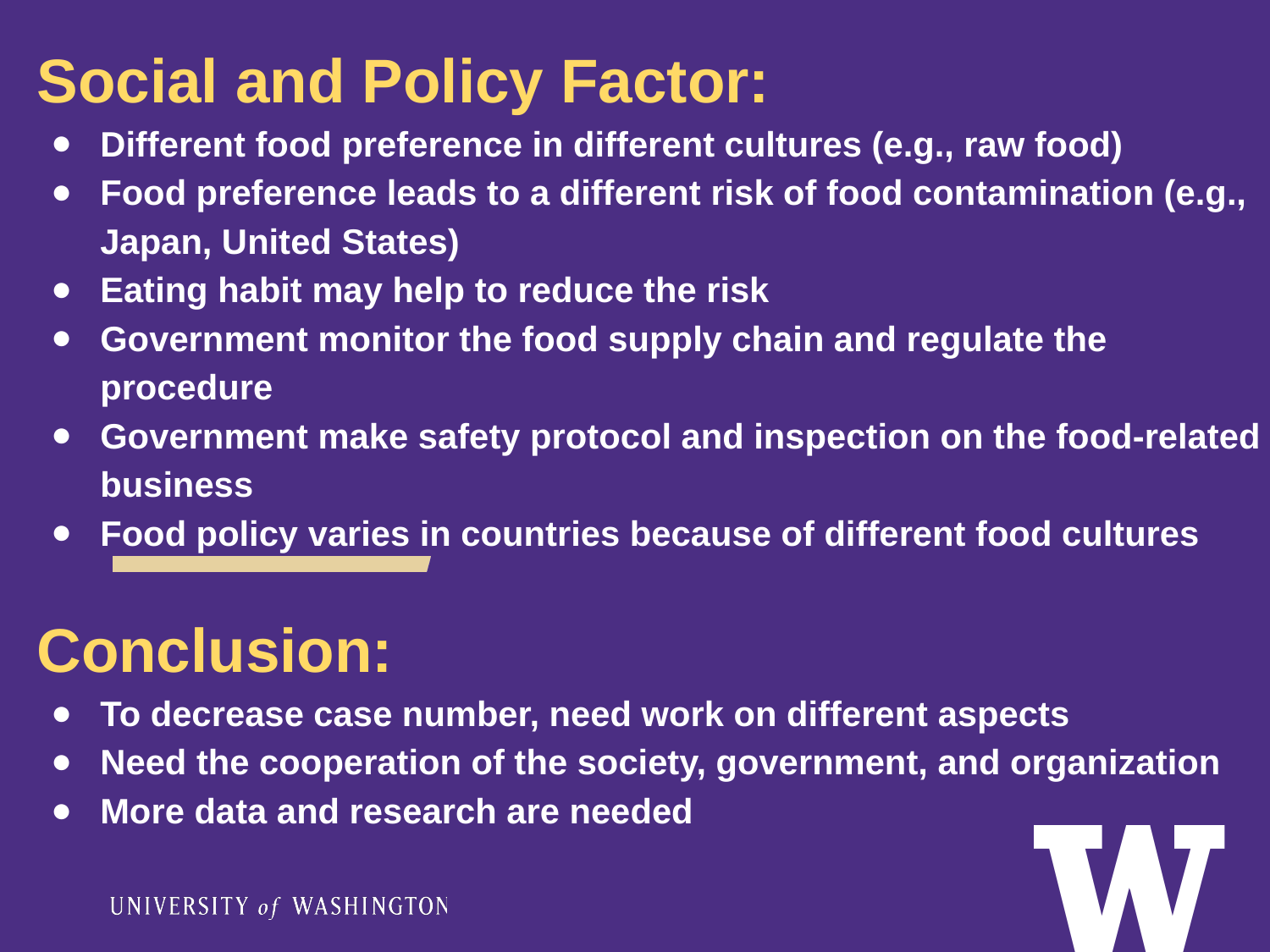

Social and Policy Factor:
Different food preference in different cultures (e.g., raw food)
Food preference leads to a different risk of food contamination (e.g., Japan, United States)
Eating habit may help to reduce the risk
Government monitor the food supply chain and regulate the procedure
Government make safety protocol and inspection on the food-related business
Food policy varies in countries because of different food cultures

Conclusion:
To decrease case number, need work on different aspects
Need the cooperation of the society, government, and organization
More data and research are needed